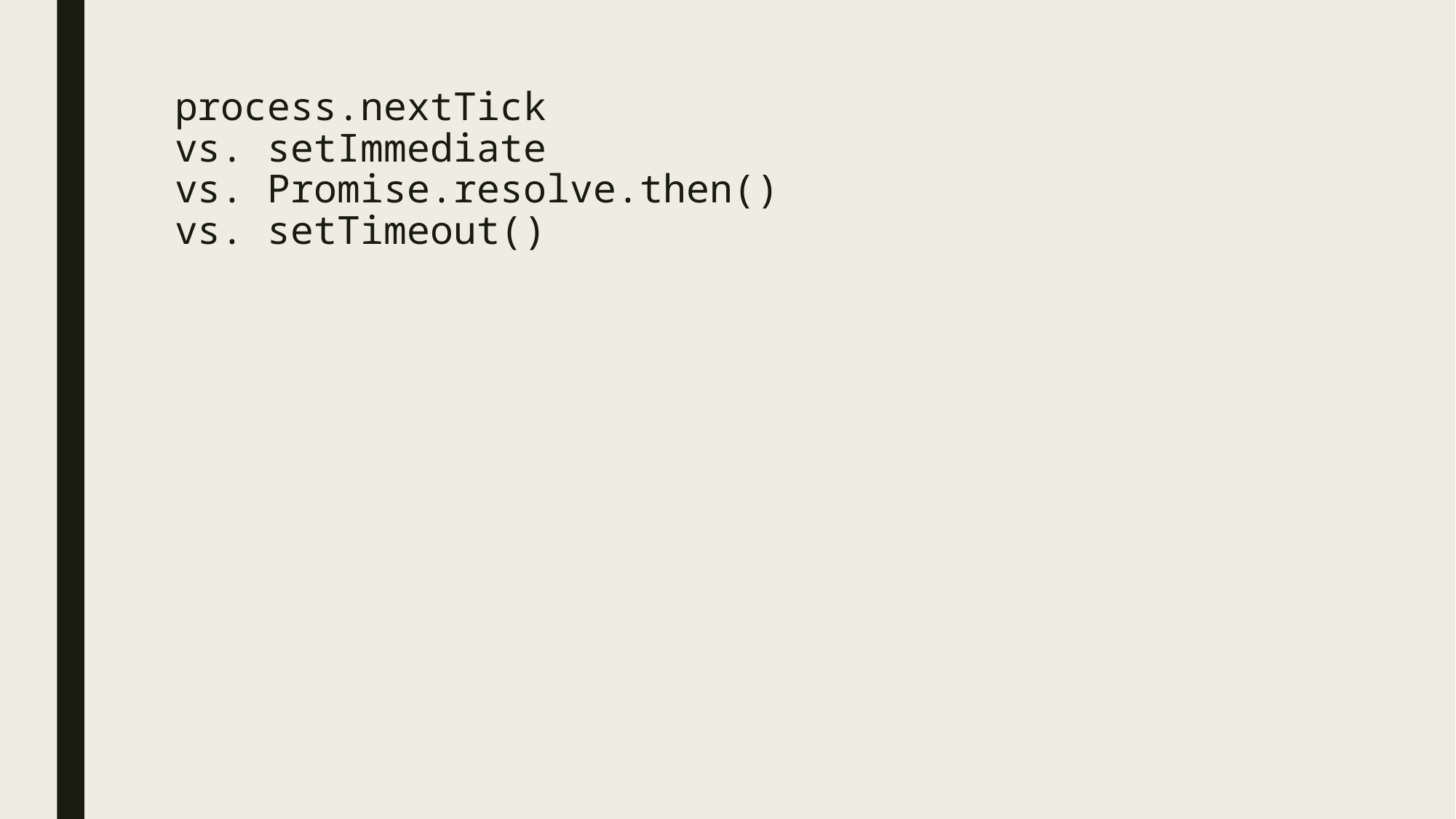

# process.nextTick vs. setImmediate vs. Promise.resolve.then() vs. setTimeout()